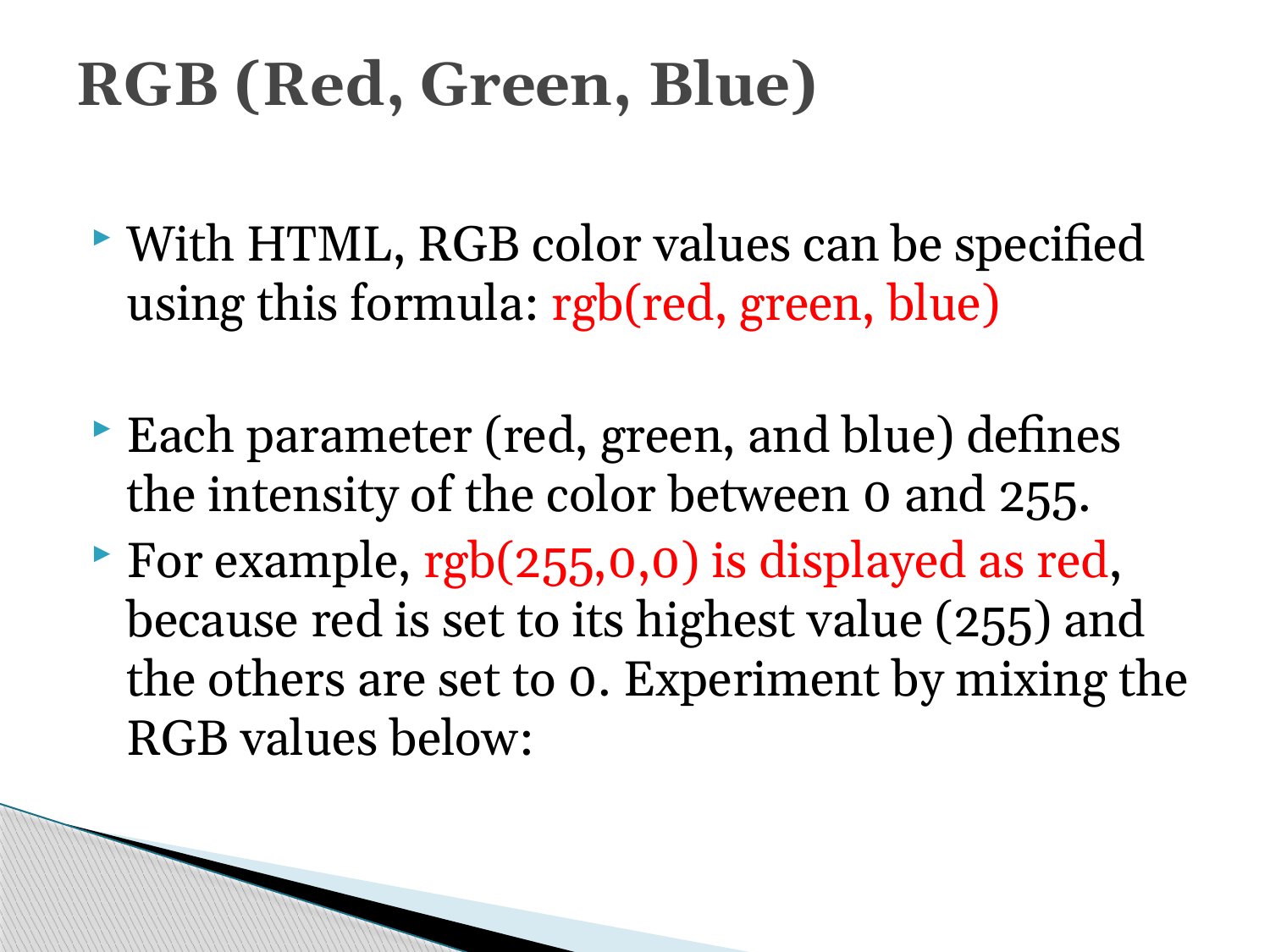

# RGB (Red, Green, Blue)
With HTML, RGB color values can be specified using this formula: rgb(red, green, blue)

Each parameter (red, green, and blue) defines the intensity of the color between 0 and 255.
For example, rgb(255,0,0) is displayed as red, because red is set to its highest value (255) and the others are set to 0. Experiment by mixing the RGB values below: